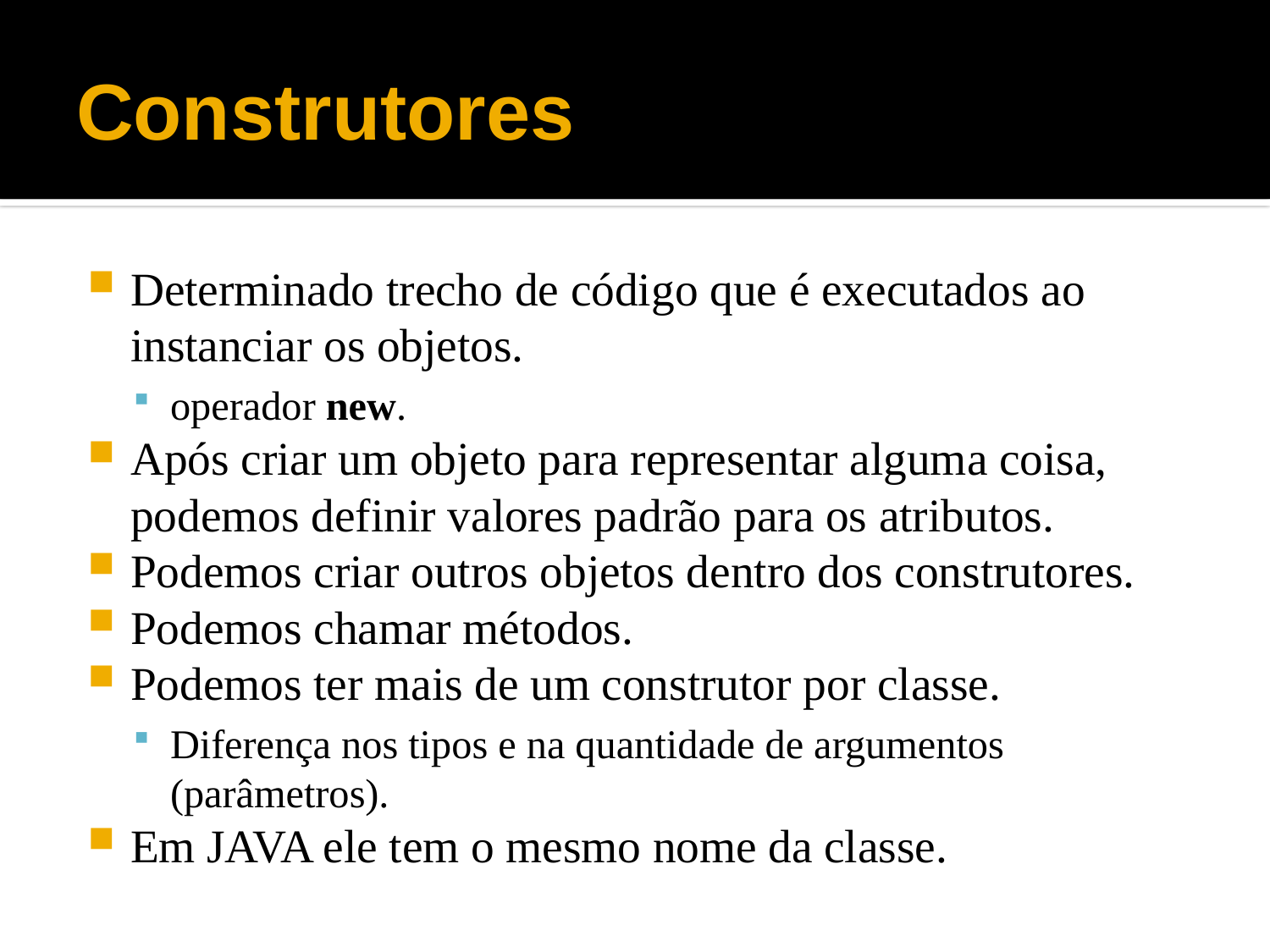

# Construtores
Determinado trecho de código que é executados ao instanciar os objetos.
operador new.
Após criar um objeto para representar alguma coisa, podemos definir valores padrão para os atributos.
Podemos criar outros objetos dentro dos construtores.
Podemos chamar métodos.
Podemos ter mais de um construtor por classe.
Diferença nos tipos e na quantidade de argumentos (parâmetros).
Em JAVA ele tem o mesmo nome da classe.